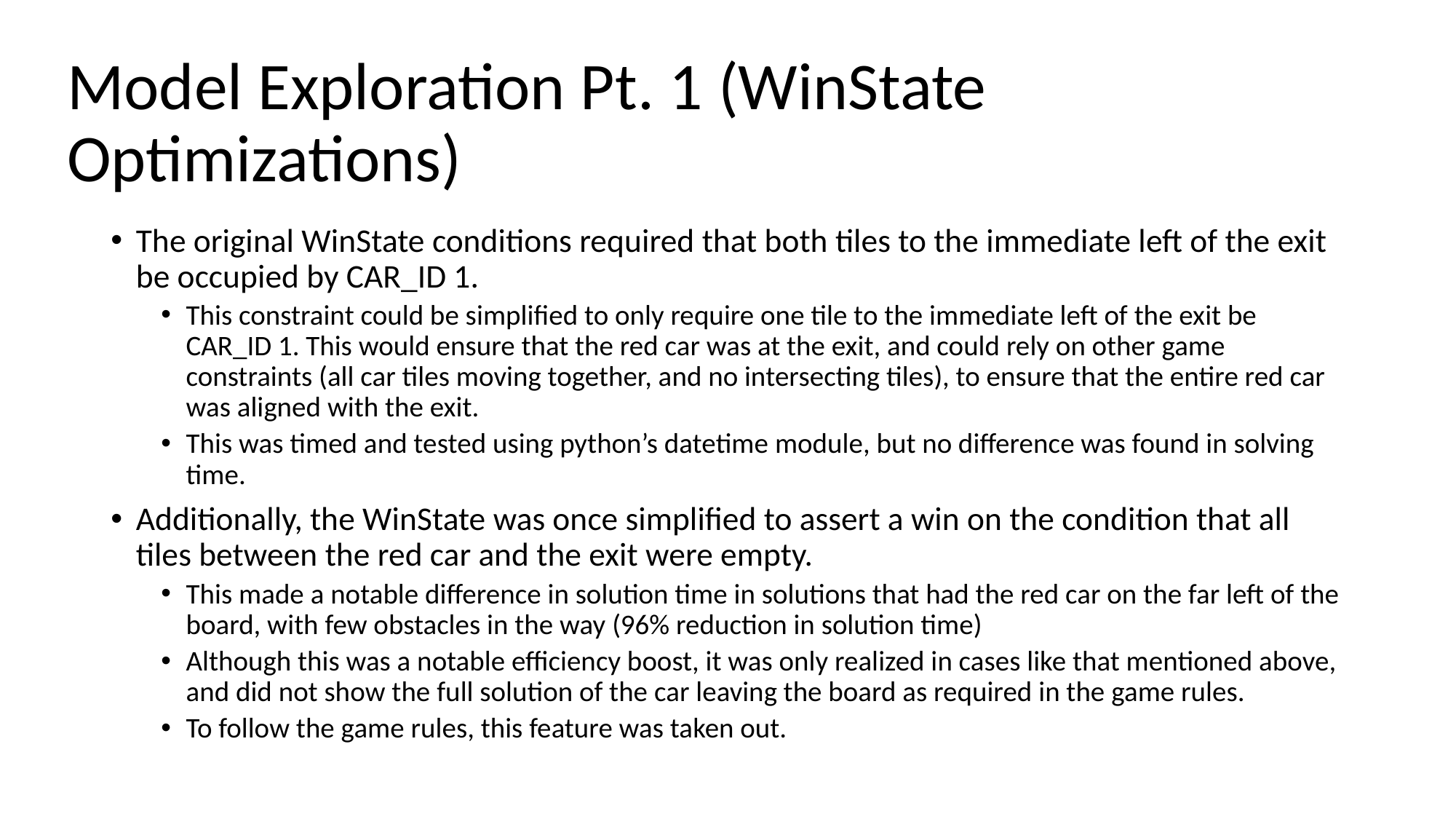

# Model Exploration Pt. 1 (WinState Optimizations)
The original WinState conditions required that both tiles to the immediate left of the exit be occupied by CAR_ID 1.
This constraint could be simplified to only require one tile to the immediate left of the exit be CAR_ID 1. This would ensure that the red car was at the exit, and could rely on other game constraints (all car tiles moving together, and no intersecting tiles), to ensure that the entire red car was aligned with the exit.
This was timed and tested using python’s datetime module, but no difference was found in solving time.
Additionally, the WinState was once simplified to assert a win on the condition that all tiles between the red car and the exit were empty.
This made a notable difference in solution time in solutions that had the red car on the far left of the board, with few obstacles in the way (96% reduction in solution time)
Although this was a notable efficiency boost, it was only realized in cases like that mentioned above, and did not show the full solution of the car leaving the board as required in the game rules.
To follow the game rules, this feature was taken out.